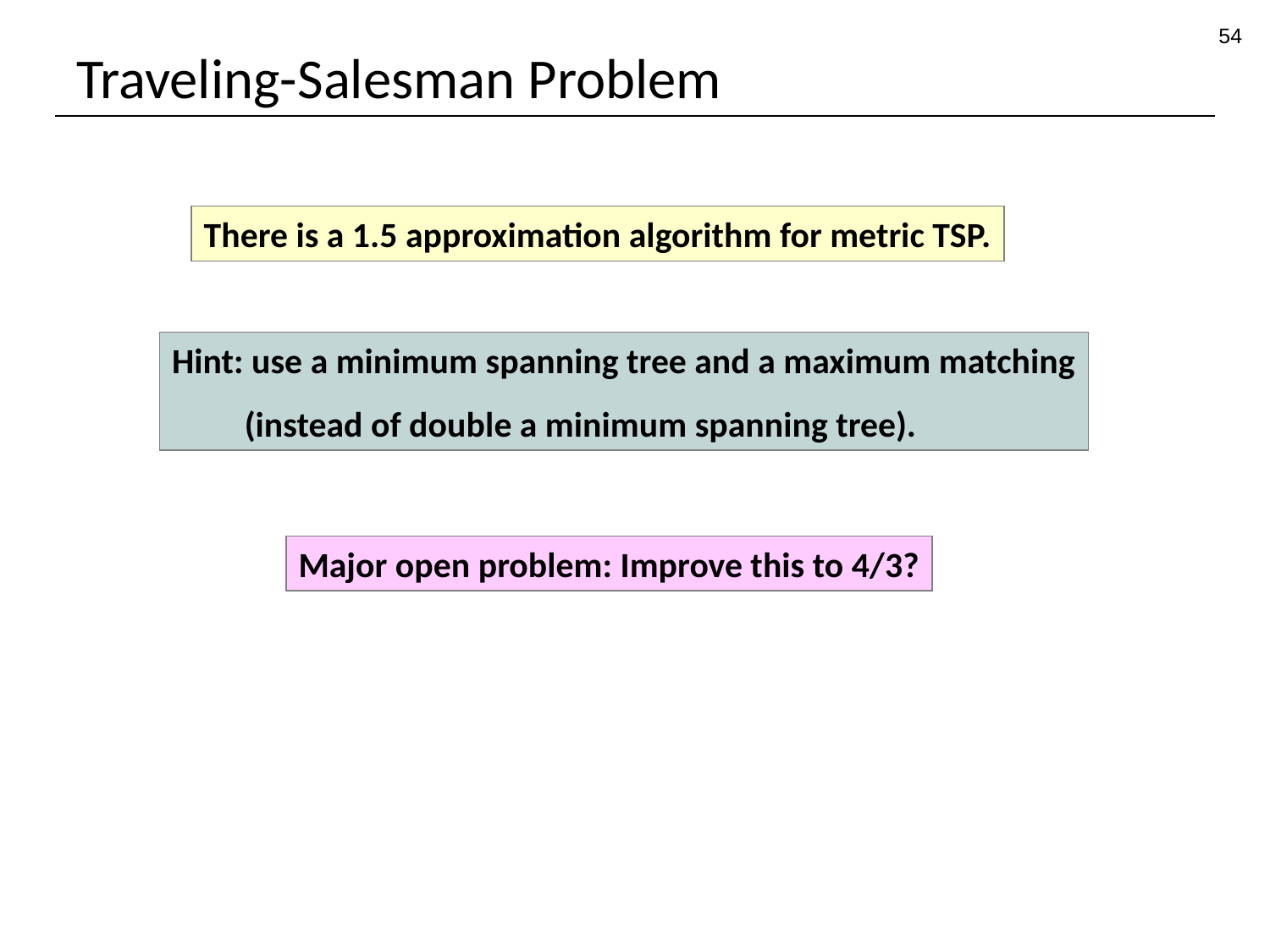

54
# Traveling-Salesman Problem

There is a 1.5 approximation algorithm for metric TSP.
Hint: use a minimum spanning tree and a maximum matching
         (instead of double a minimum spanning tree).
Major open problem: Improve this to 4/3?